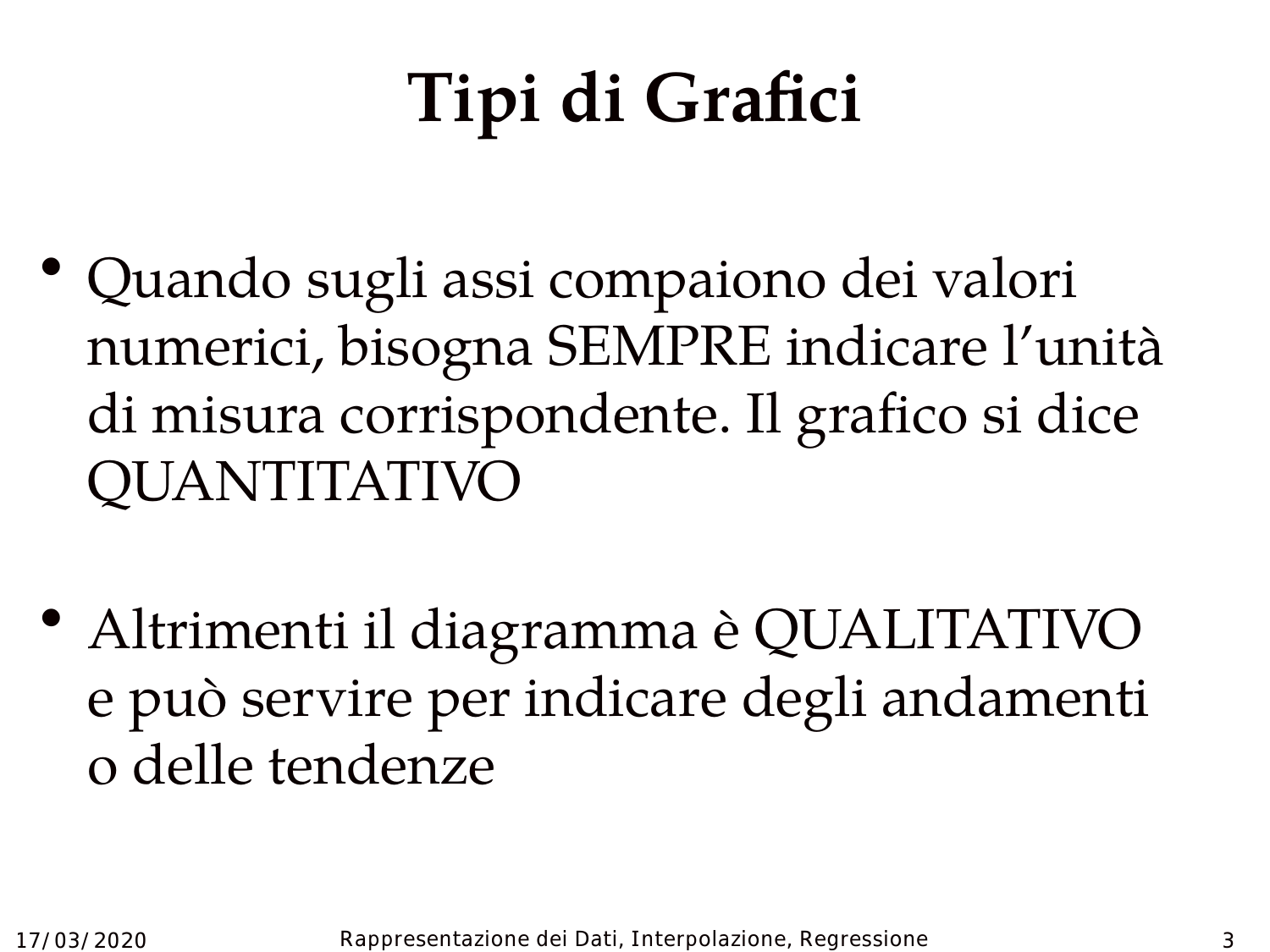

# Tipi di Grafici
Quando sugli assi compaiono dei valori numerici, bisogna SEMPRE indicare l’unità di misura corrispondente. Il grafico si dice QUANTITATIVO

Altrimenti il diagramma è QUALITATIVO
e può servire per indicare degli andamenti
o delle tendenze
17/03/2020